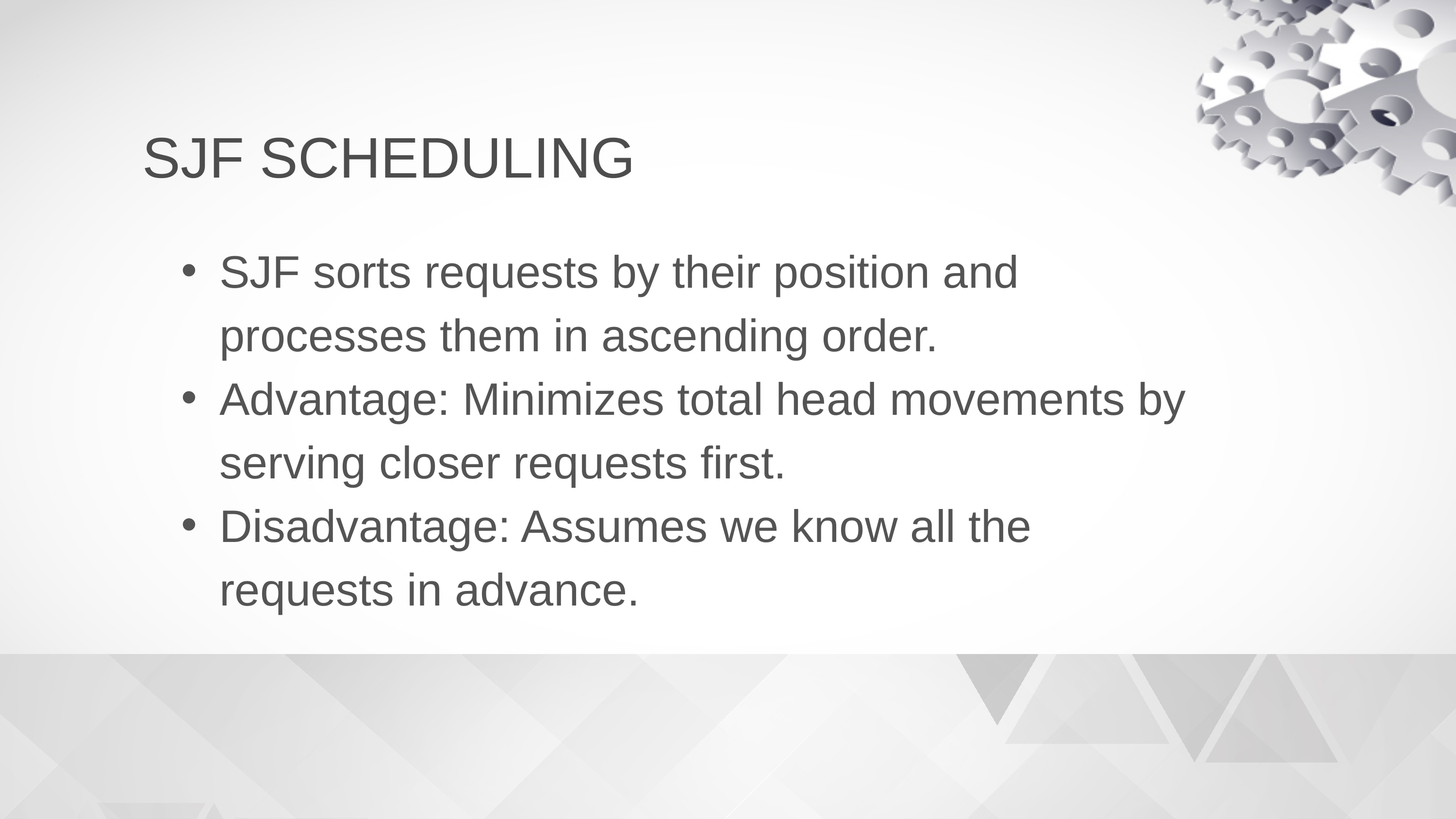

SJF SCHEDULING
SJF sorts requests by their position and processes them in ascending order.
Advantage: Minimizes total head movements by serving closer requests first.
Disadvantage: Assumes we know all the requests in advance.